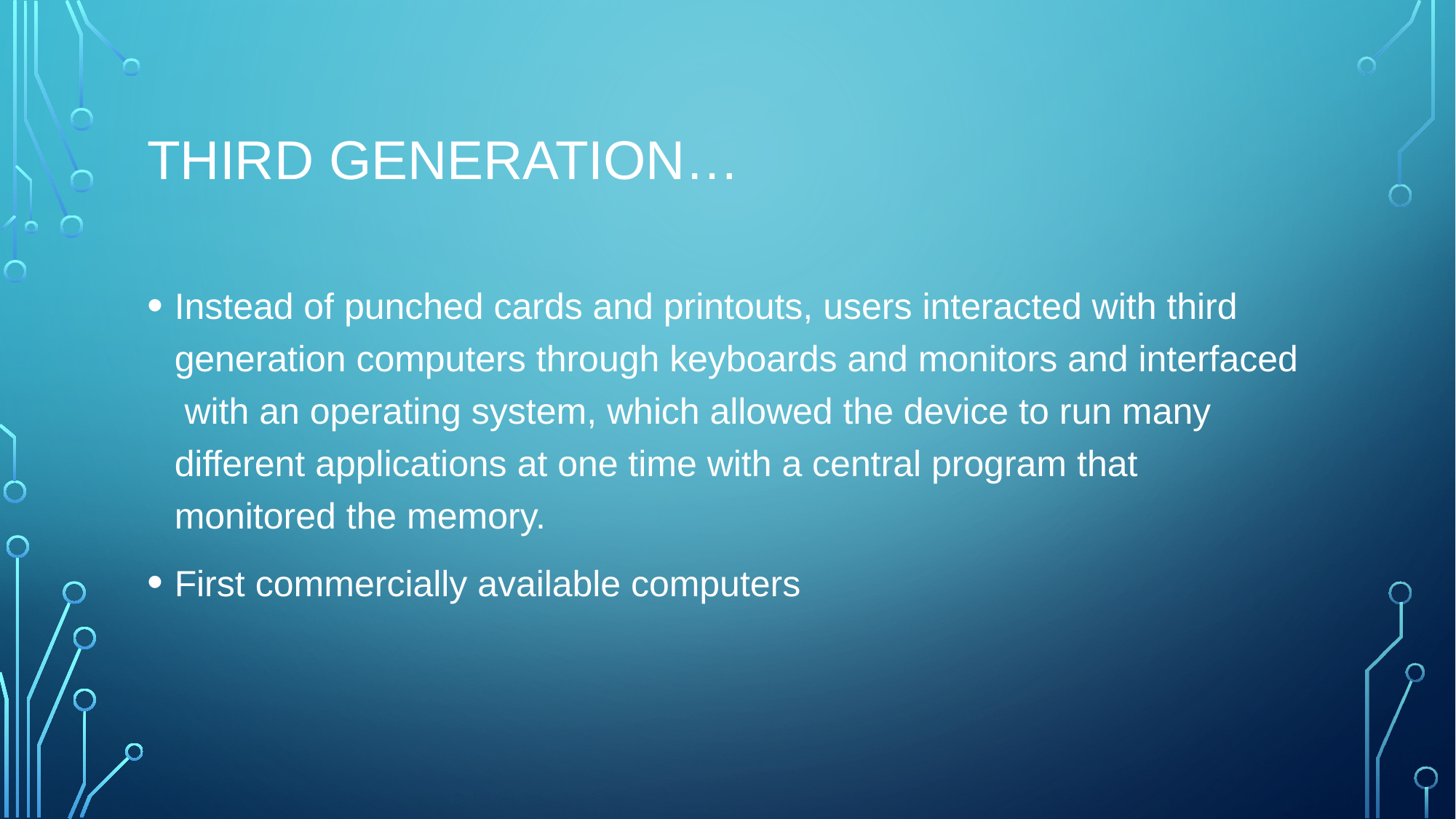

# THIRD GENERATION…
Instead of punched cards and printouts, users interacted with third generation computers through keyboards and monitors and interfaced  with an operating system, which allowed the device to run many different applications at one time with a central program that monitored the memory.
First commercially available computers